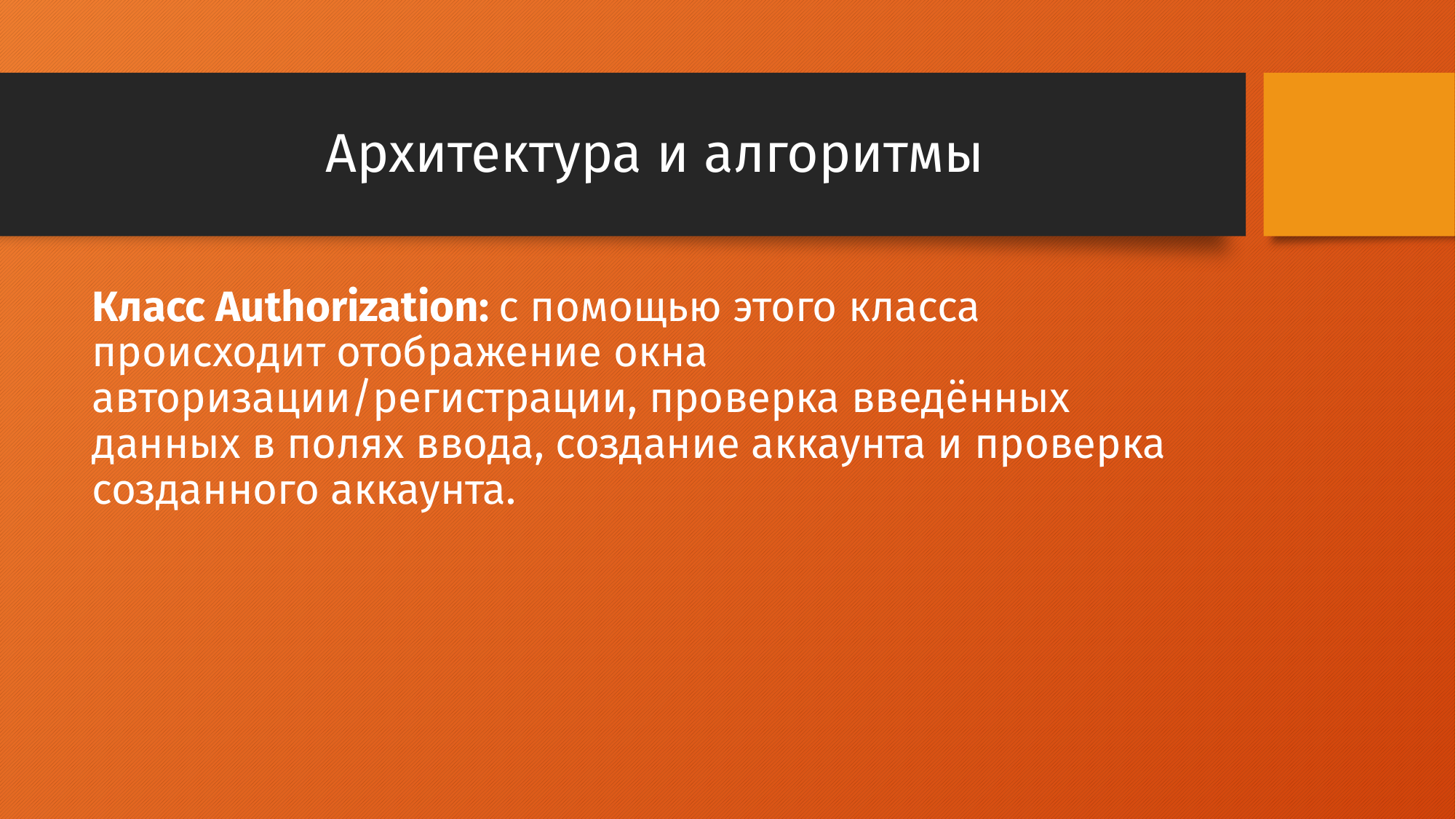

# Архитектура и алгоритмы
Класс Authorization: с помощью этого класса происходит отображение окна авторизации/регистрации, проверка введённых данных в полях ввода, создание аккаунта и проверка созданного аккаунта.